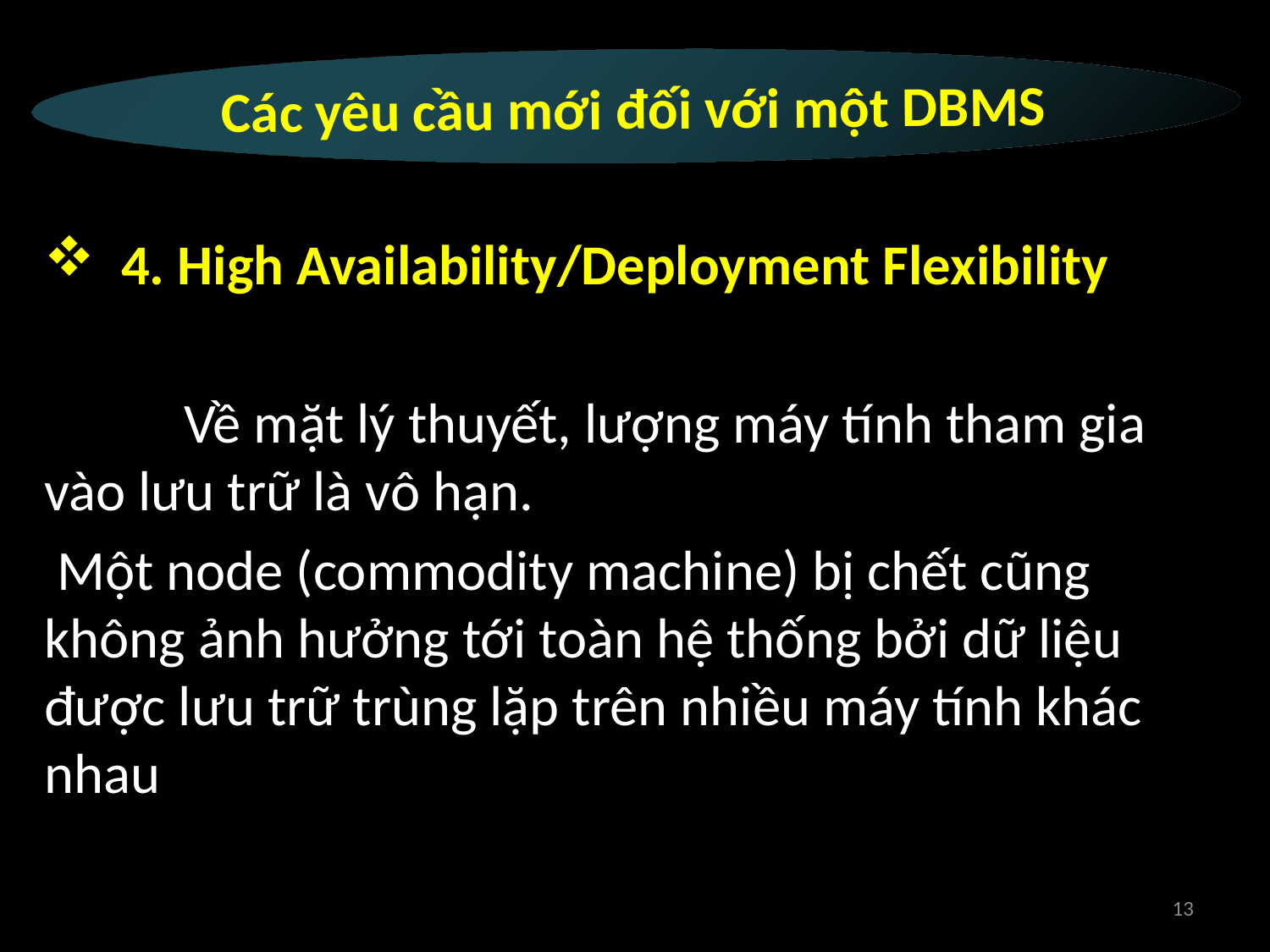

Các yêu cầu mới đối với một DBMS
  4. High Availability/Deployment Flexibility

	 Về mặt lý thuyết, lượng máy tính tham gia vào lưu trữ là vô hạn.
 Một node (commodity machine) bị chết cũng không ảnh hưởng tới toàn hệ thống bởi dữ liệu được lưu trữ trùng lặp trên nhiều máy tính khác nhau
13